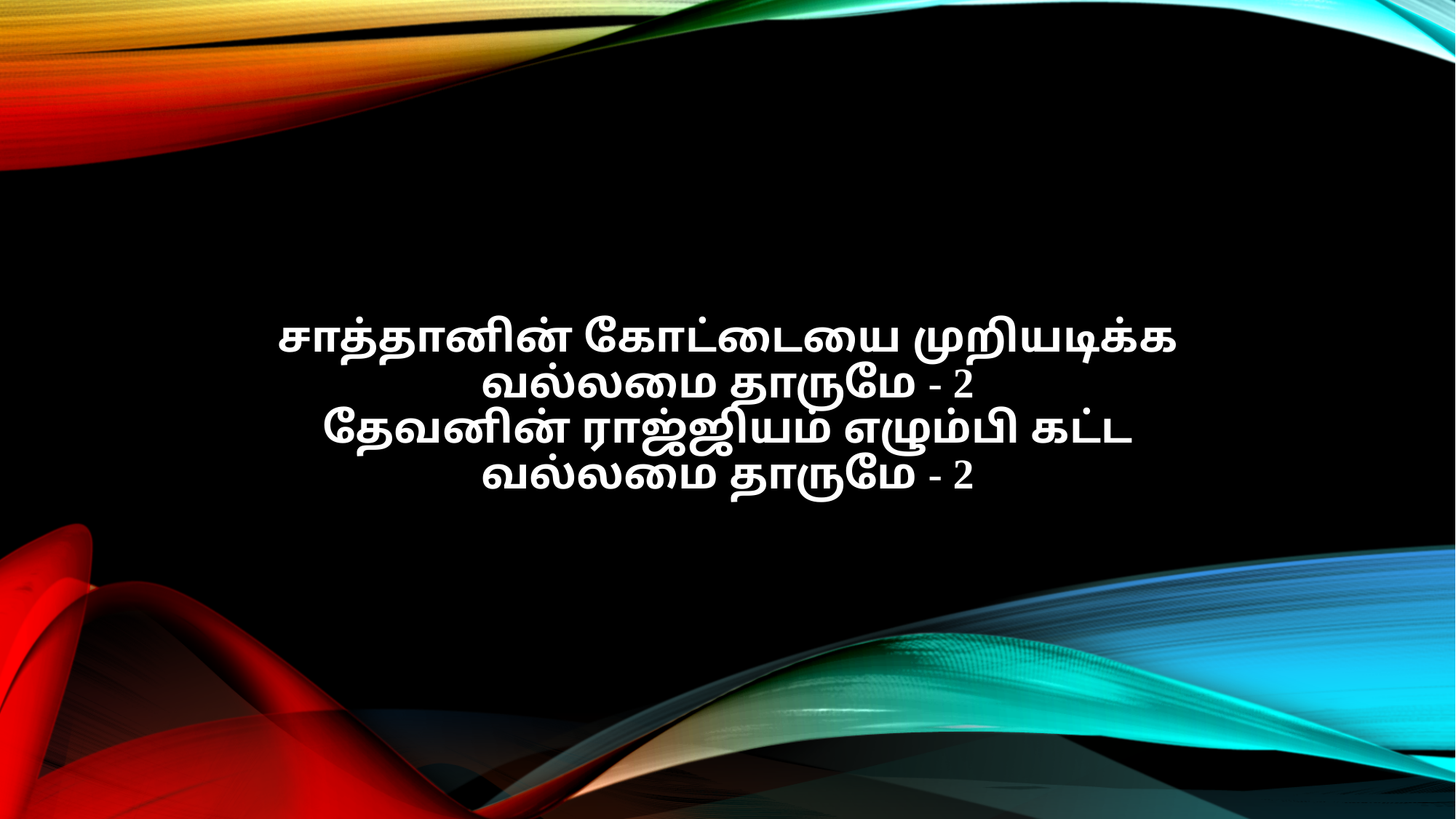

சாத்தானின் கோட்டையை முறியடிக்க
வல்லமை தாருமே - 2
தேவனின் ராஜ்ஜியம் எழும்பி கட்ட
வல்லமை தாருமே - 2